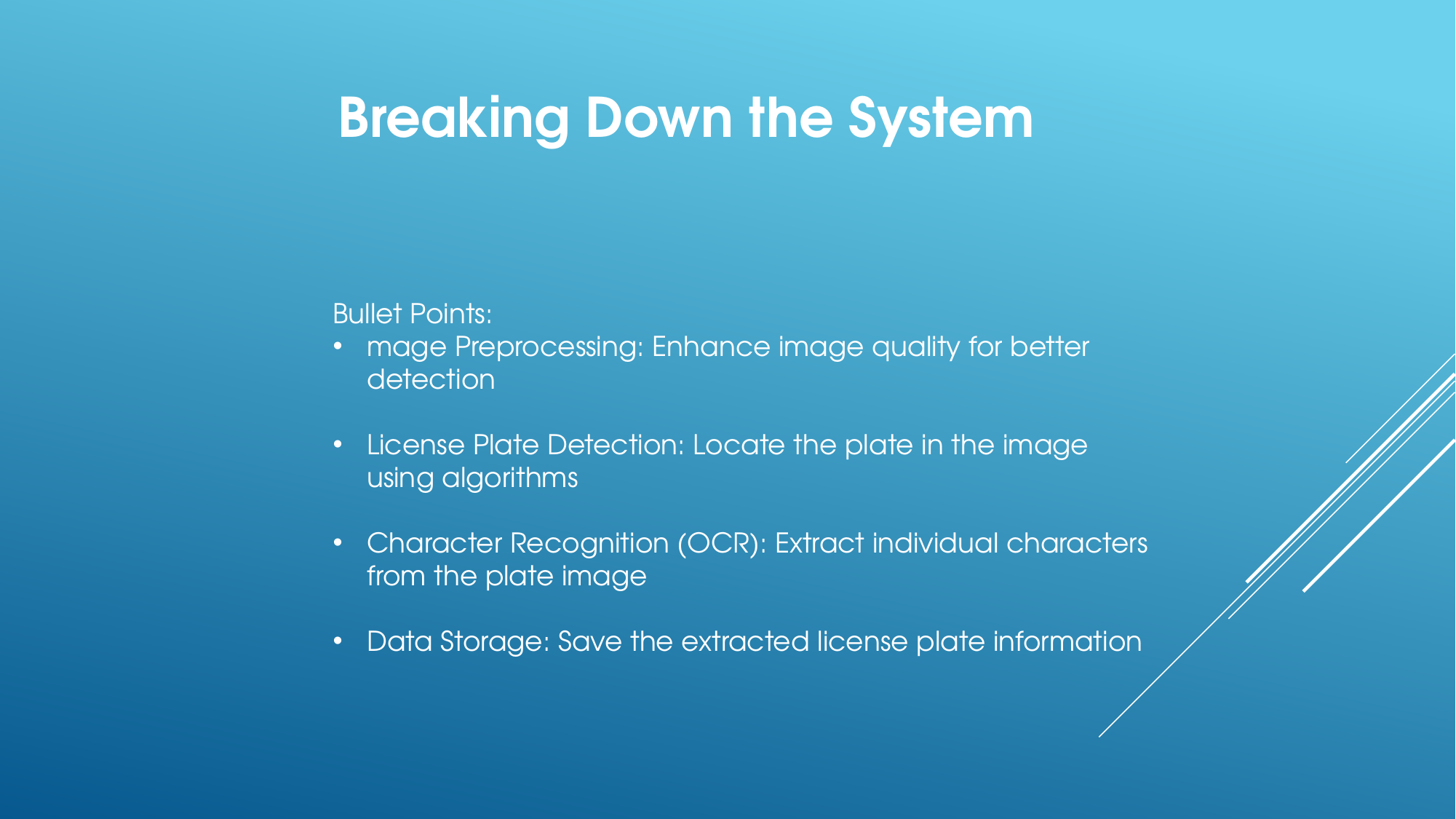

Breaking Down the System
Bullet Points:
mage Preprocessing: Enhance image quality for better detection

License Plate Detection: Locate the plate in the image using algorithms

Character Recognition (OCR): Extract individual characters from the plate image

Data Storage: Save the extracted license plate information